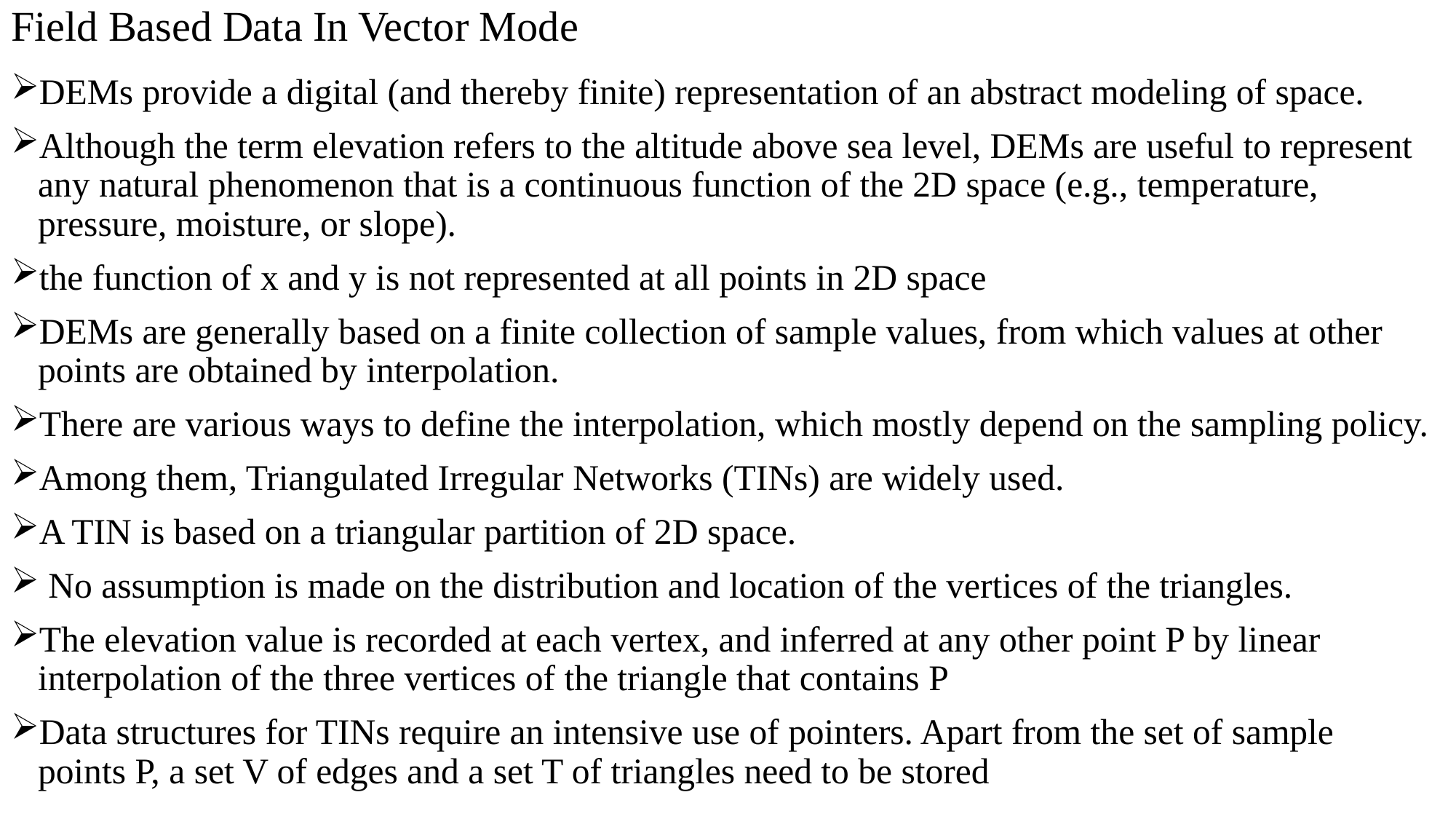

# Field Based Data In Vector Mode
DEMs provide a digital (and thereby finite) representation of an abstract modeling of space.
Although the term elevation refers to the altitude above sea level, DEMs are useful to represent any natural phenomenon that is a continuous function of the 2D space (e.g., temperature, pressure, moisture, or slope).
the function of x and y is not represented at all points in 2D space
DEMs are generally based on a finite collection of sample values, from which values at other points are obtained by interpolation.
There are various ways to define the interpolation, which mostly depend on the sampling policy.
Among them, Triangulated Irregular Networks (TINs) are widely used.
A TIN is based on a triangular partition of 2D space.
 No assumption is made on the distribution and location of the vertices of the triangles.
The elevation value is recorded at each vertex, and inferred at any other point P by linear interpolation of the three vertices of the triangle that contains P
Data structures for TINs require an intensive use of pointers. Apart from the set of sample points P, a set V of edges and a set T of triangles need to be stored